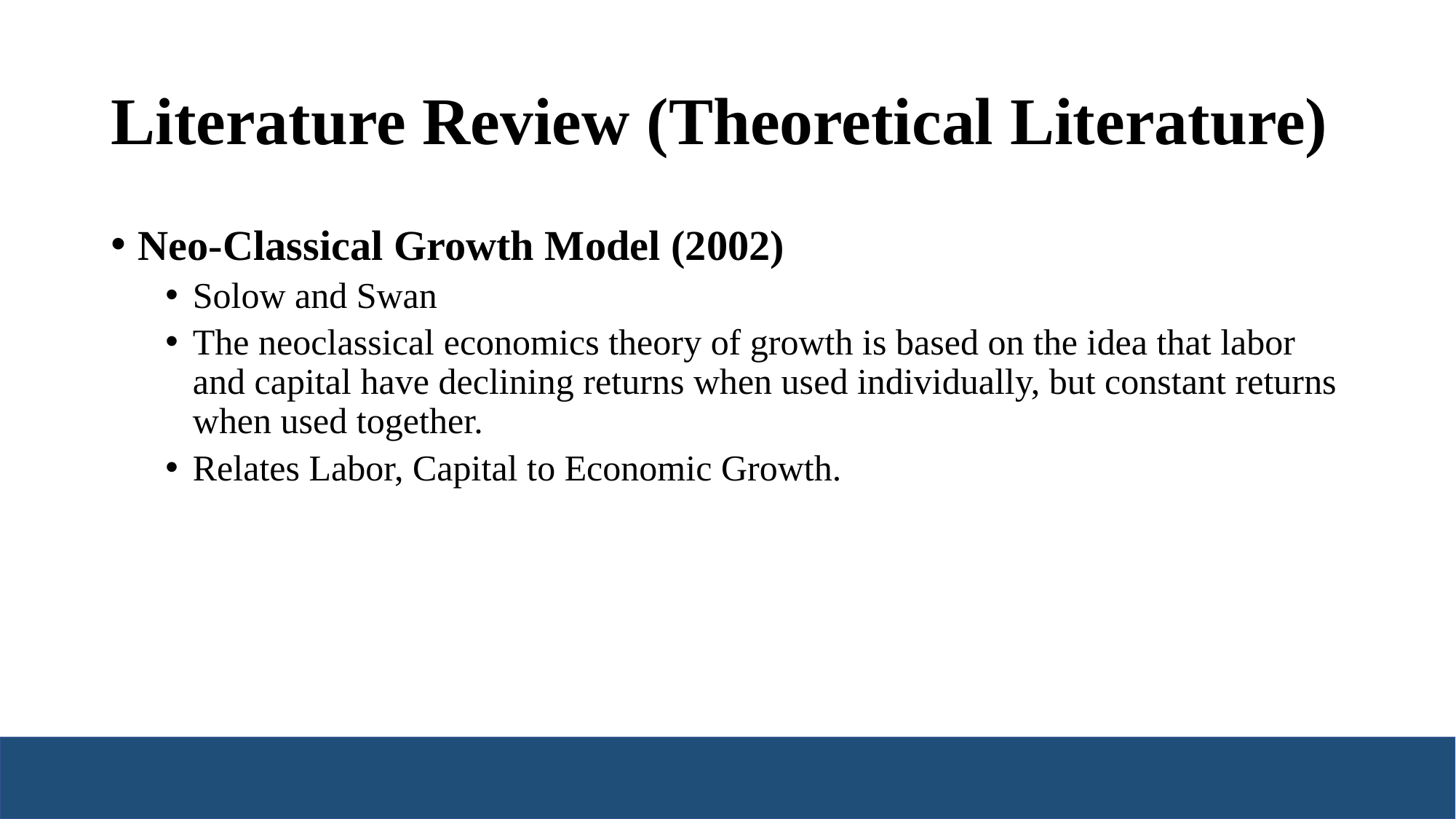

# Literature Review (Theoretical Literature)
Neo-Classical Growth Model (2002)
Solow and Swan
The neoclassical economics theory of growth is based on the idea that labor and capital have declining returns when used individually, but constant returns when used together.
Relates Labor, Capital to Economic Growth.